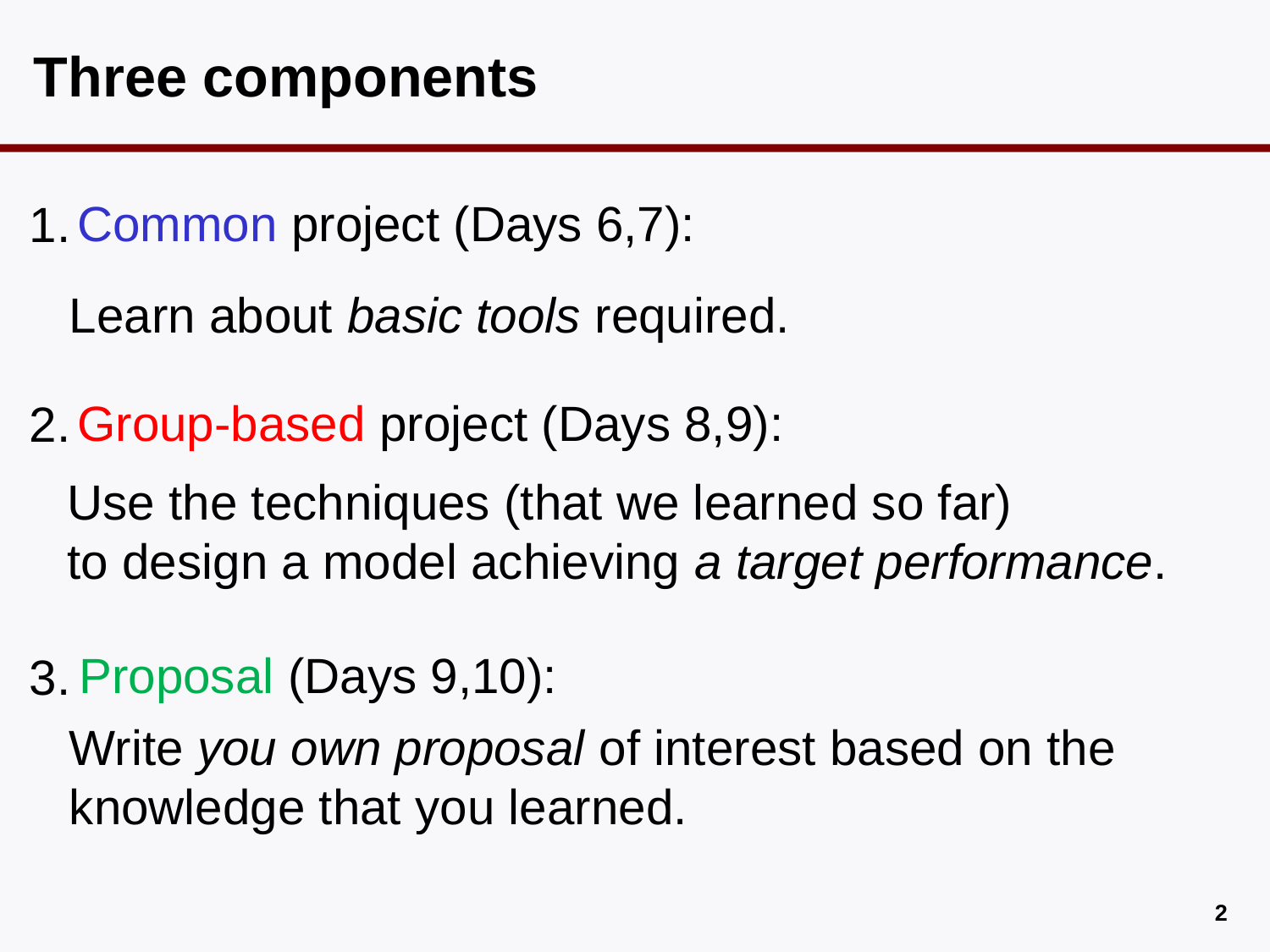

# Three components
Common project (Days 6,7):
1.
Learn about basic tools required.
Group-based project (Days 8,9):
2.
Use the techniques (that we learned so far)
to design a model achieving a target performance.
Proposal (Days 9,10):
3.
Write you own proposal of interest based on the knowledge that you learned.
2